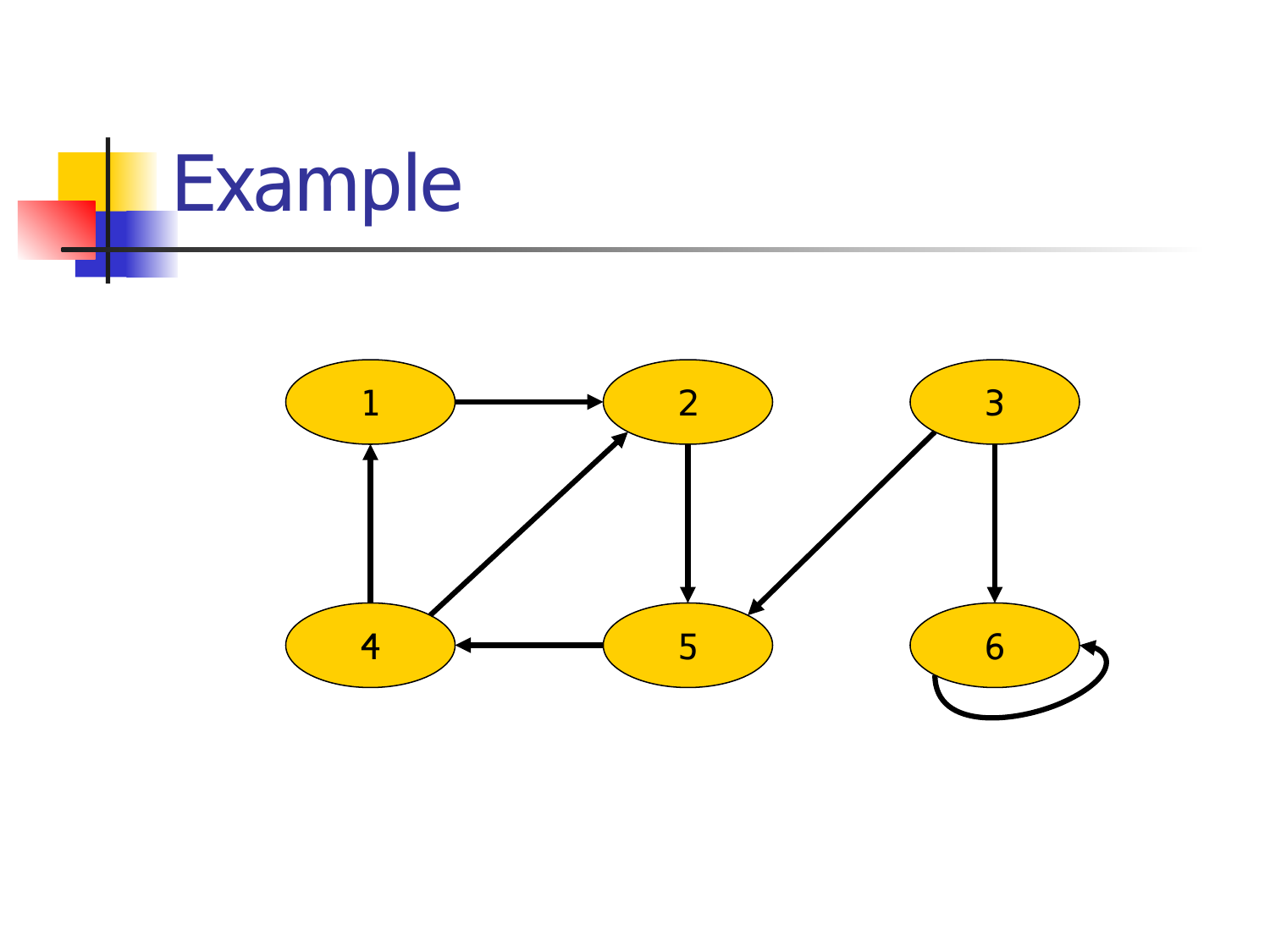

# Example

1
2
3

4
5
6